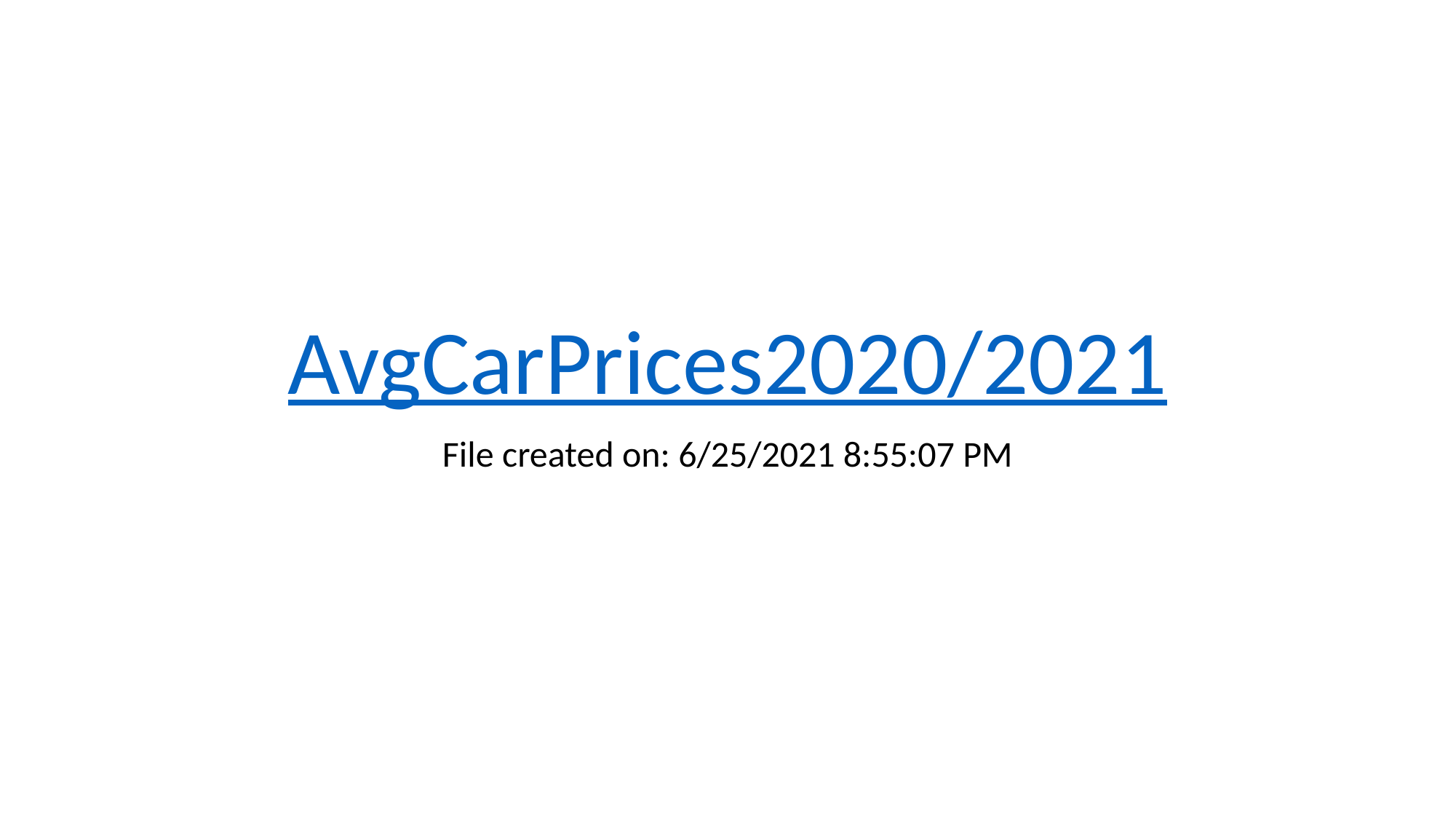

# AvgCarPrices2020/2021
File created on: 6/25/2021 8:55:07 PM